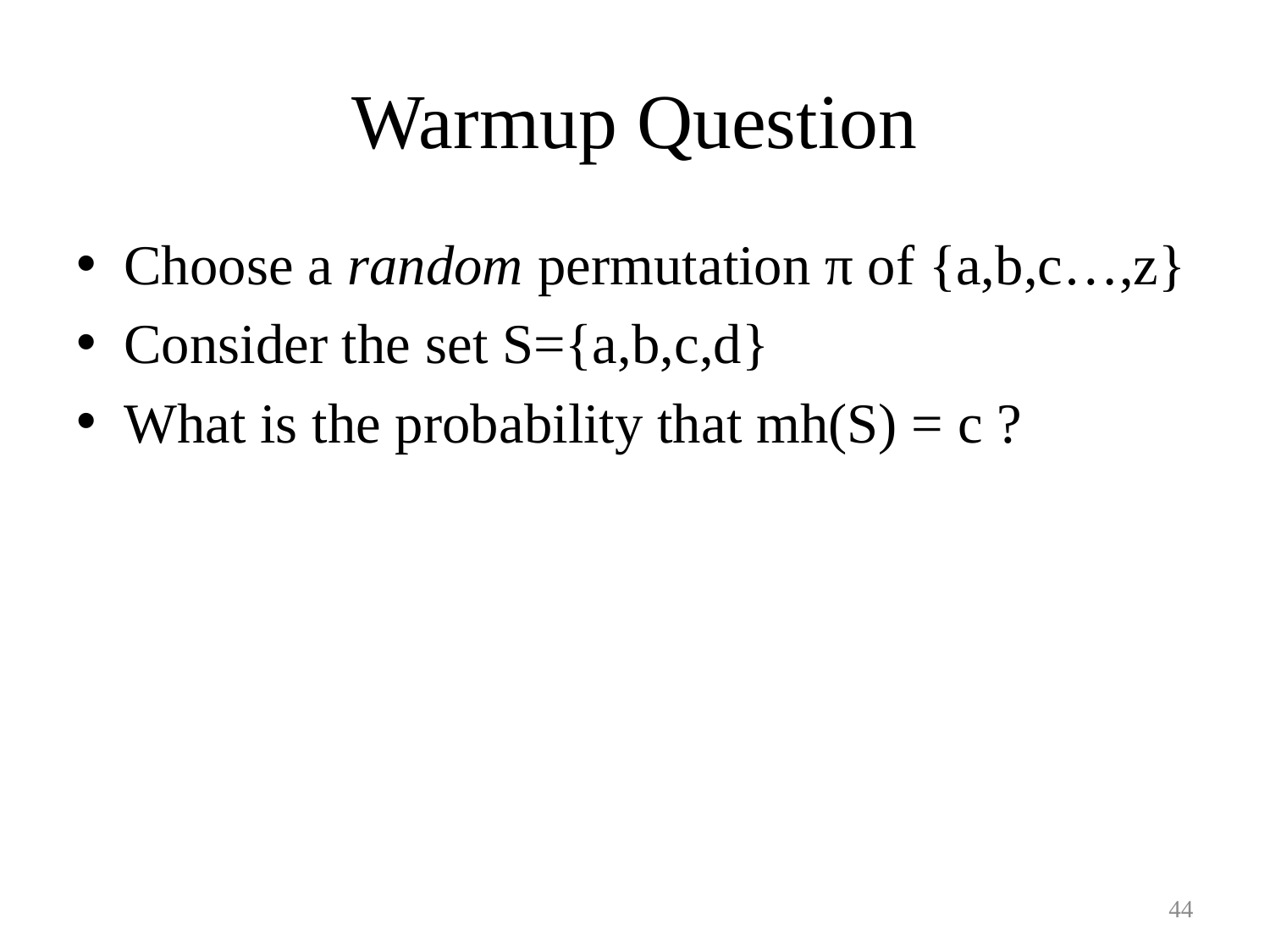

# Warmup Question
Choose a random permutation π of {a,b,c…,z}
Consider the set S={a,b,c,d}
What is the probability that mh(S) = c ?
44